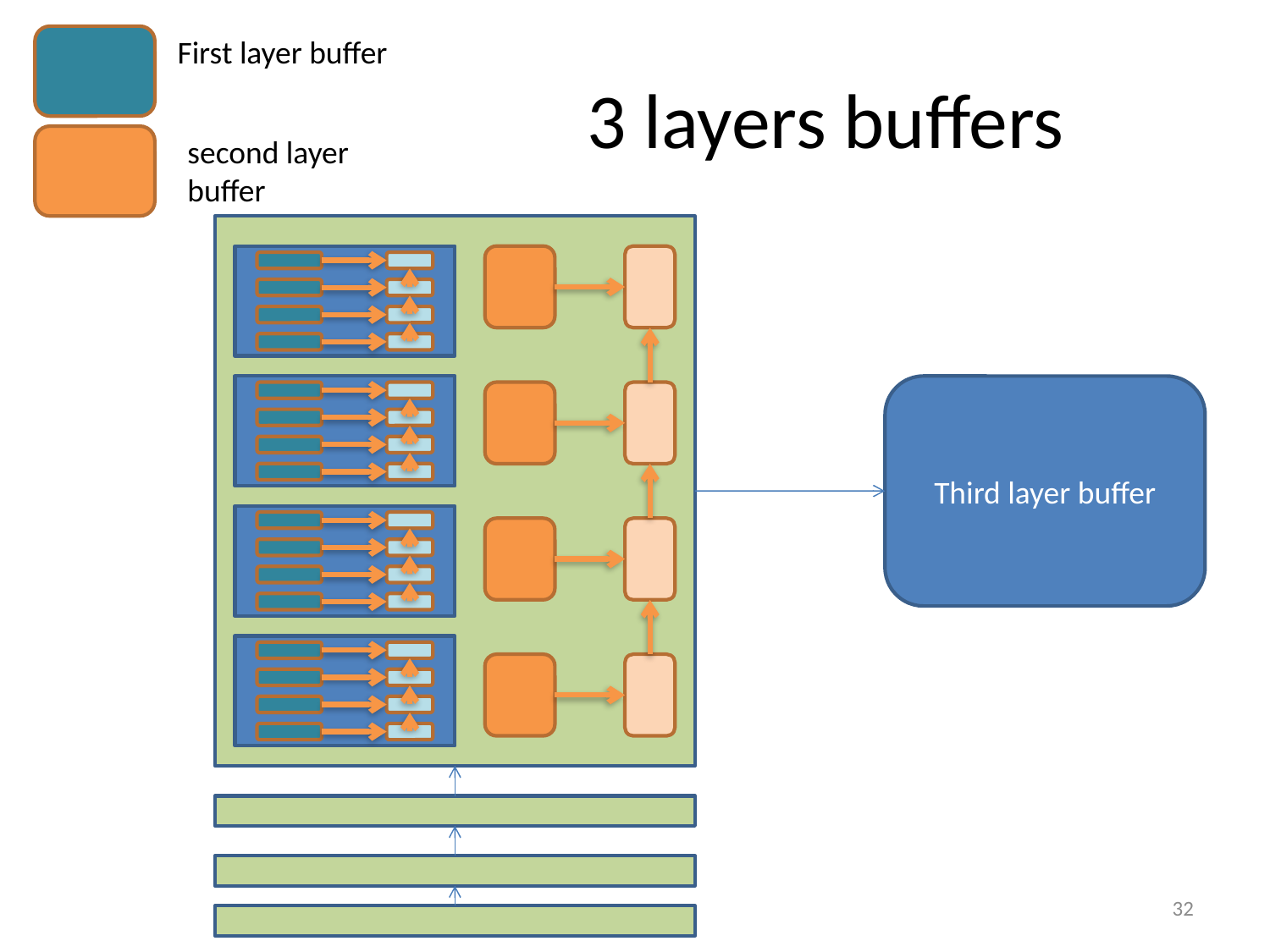

First layer buffer
# 3 layers buffers

second layer buffer

Third layer buffer

32